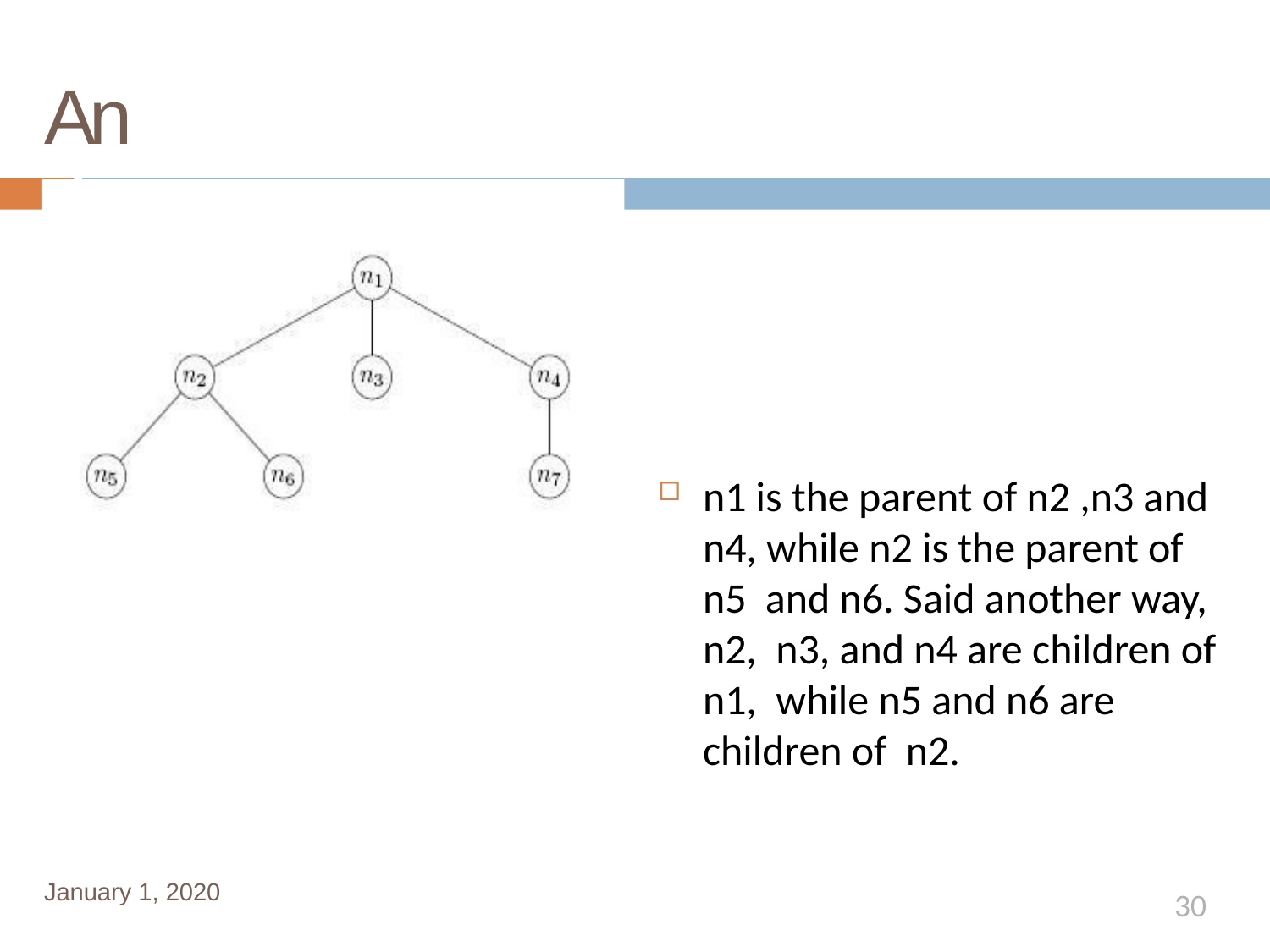

# An Example

n1 is the parent of n2 ,n3 and  n4, while n2 is the parent of n5  and n6. Said another way, n2,  n3, and n4 are children of n1,  while n5 and n6 are children of  n2.
January 1, 2020
30